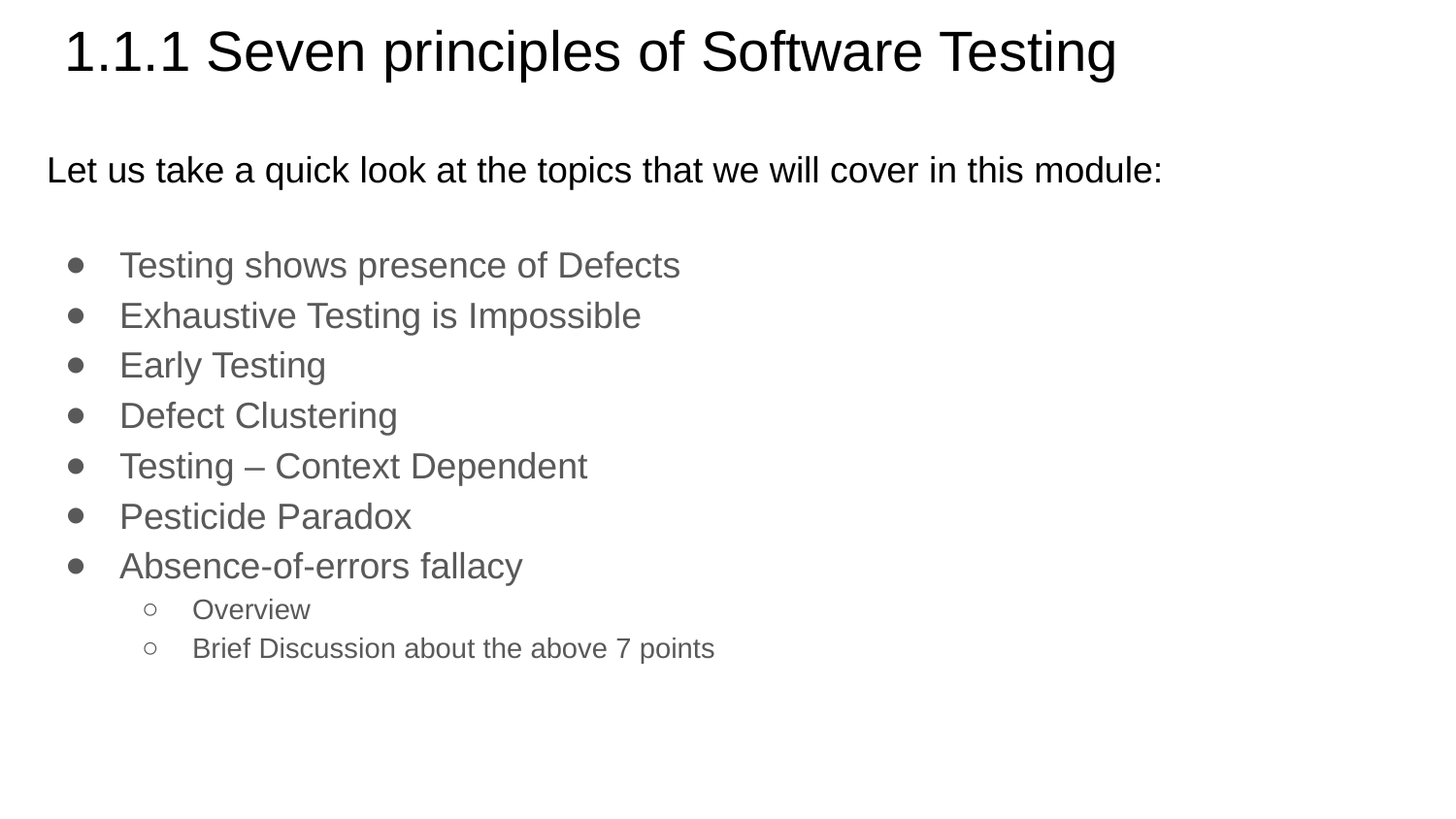

# 1.1.1 Seven principles of Software Testing
Let us take a quick look at the topics that we will cover in this module:
Testing shows presence of Defects
Exhaustive Testing is Impossible
Early Testing
Defect Clustering
Testing – Context Dependent
Pesticide Paradox
Absence-of-errors fallacy
Overview
Brief Discussion about the above 7 points